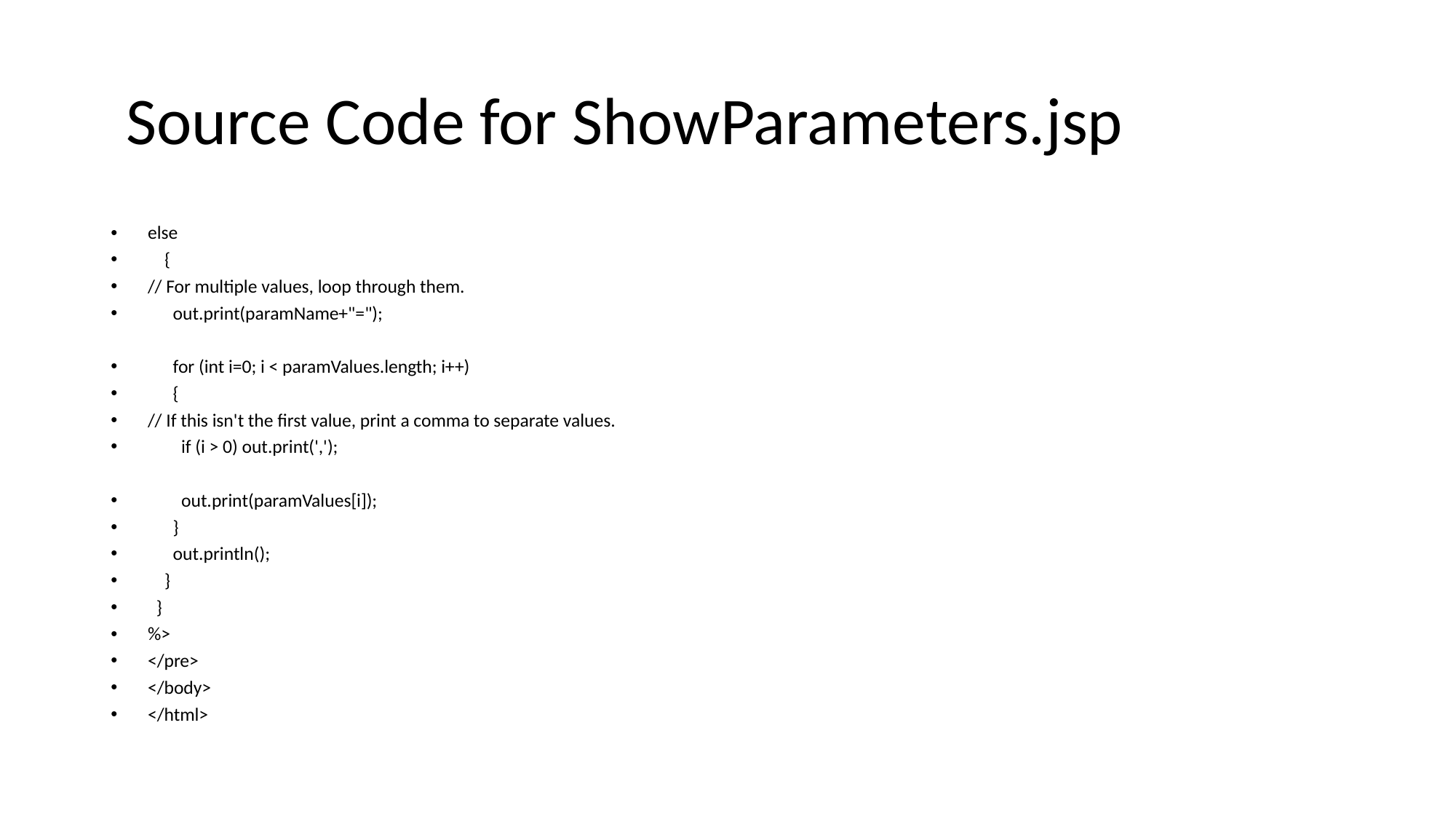

# Source Code for ShowParameters.jsp
else
    {
// For multiple values, loop through them.
      out.print(paramName+"=");

      for (int i=0; i < paramValues.length; i++)
      {
// If this isn't the first value, print a comma to separate values.
        if (i > 0) out.print(',');

        out.print(paramValues[i]);
      }
      out.println();
    }
  }
%>
</pre>
</body>
</html>